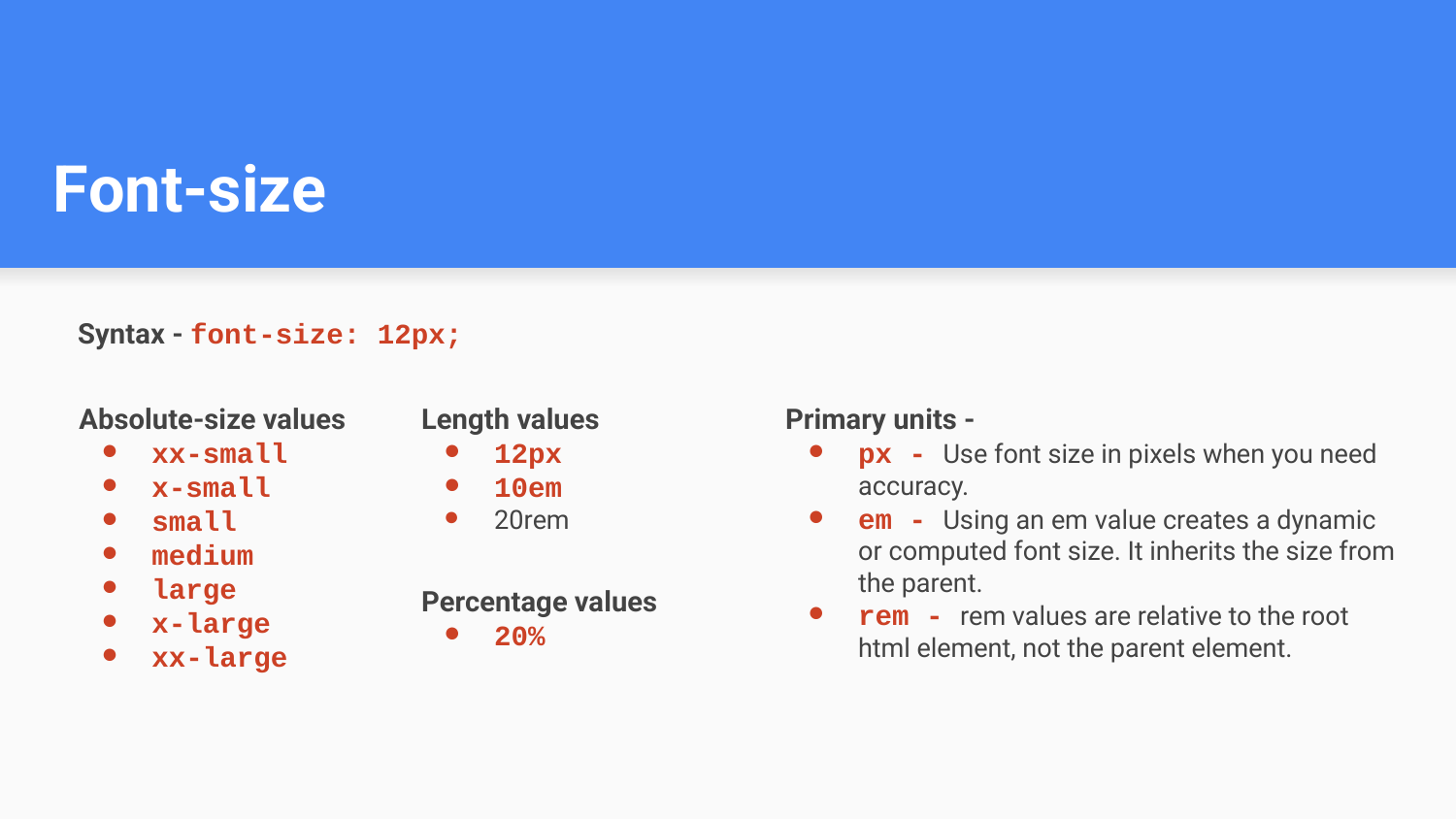

# Font-size
Syntax - font-size: 12px;
Absolute-size values
xx-small
x-small
small
medium
large
x-large
xx-large
Length values
12px
10em
20rem
Primary units -
px - Use font size in pixels when you need accuracy.
em - Using an em value creates a dynamic or computed font size. It inherits the size from the parent.
rem - rem values are relative to the root html element, not the parent element.
Percentage values
20%